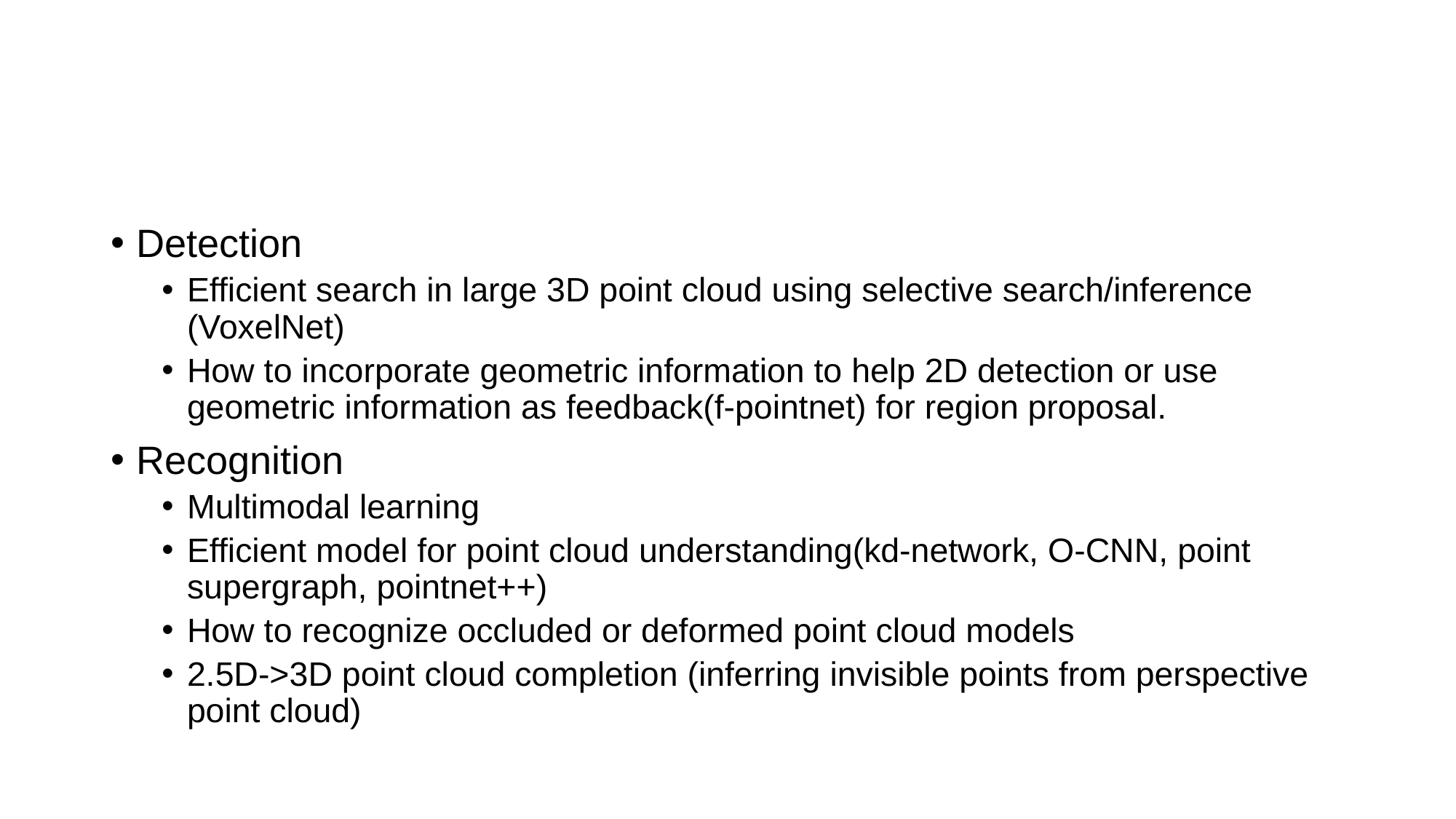

#
Detection
Efficient search in large 3D point cloud using selective search/inference (VoxelNet)
How to incorporate geometric information to help 2D detection or use geometric information as feedback(f-pointnet) for region proposal.
Recognition
Multimodal learning
Efficient model for point cloud understanding(kd-network, O-CNN, point supergraph, pointnet++)
How to recognize occluded or deformed point cloud models
2.5D->3D point cloud completion (inferring invisible points from perspective point cloud)